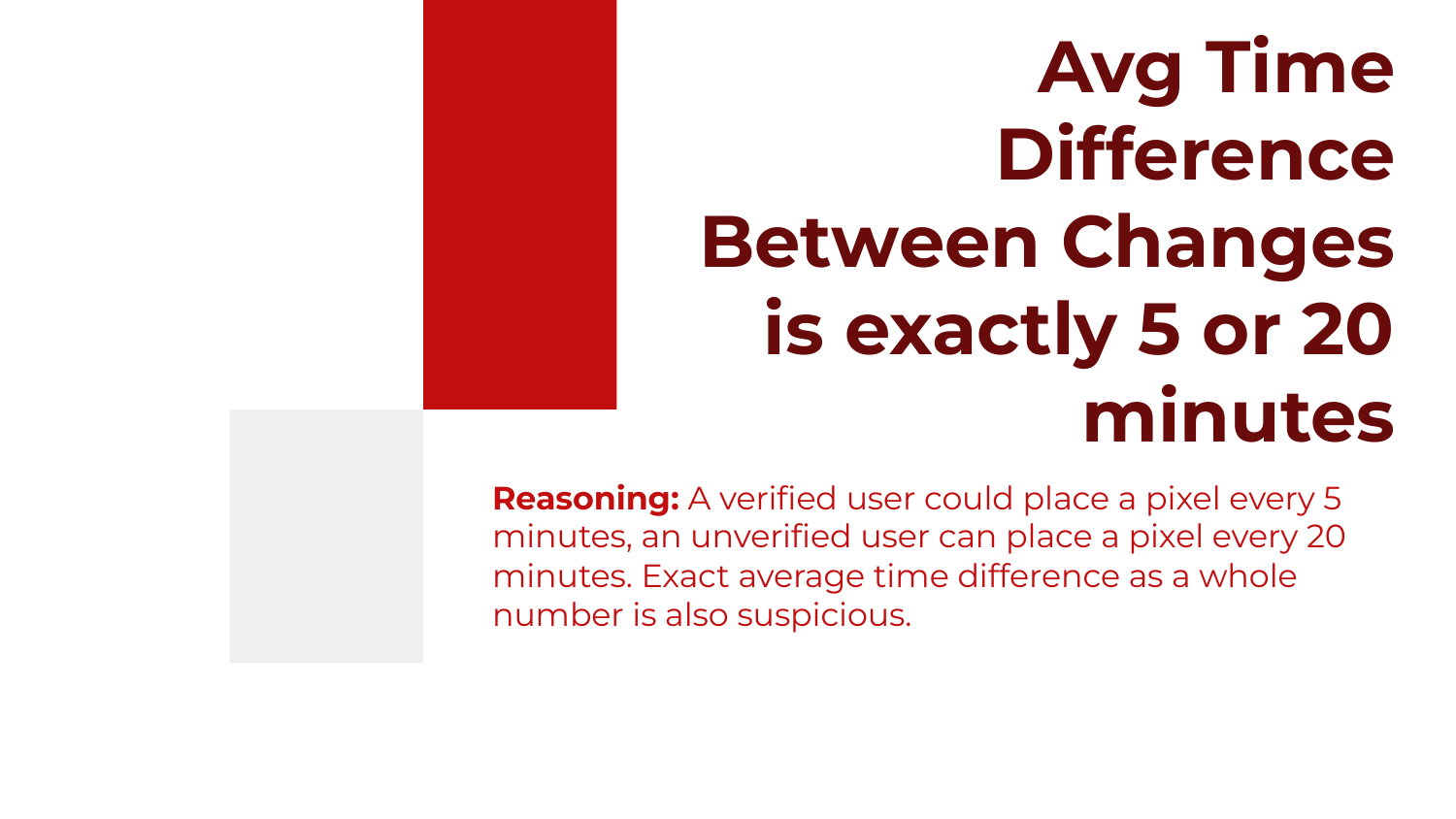

# Avg Time Difference Between Changes is exactly 5 or 20 minutes
Reasoning: A verified user could place a pixel every 5 minutes, an unverified user can place a pixel every 20 minutes. Exact average time difference as a whole number is also suspicious.